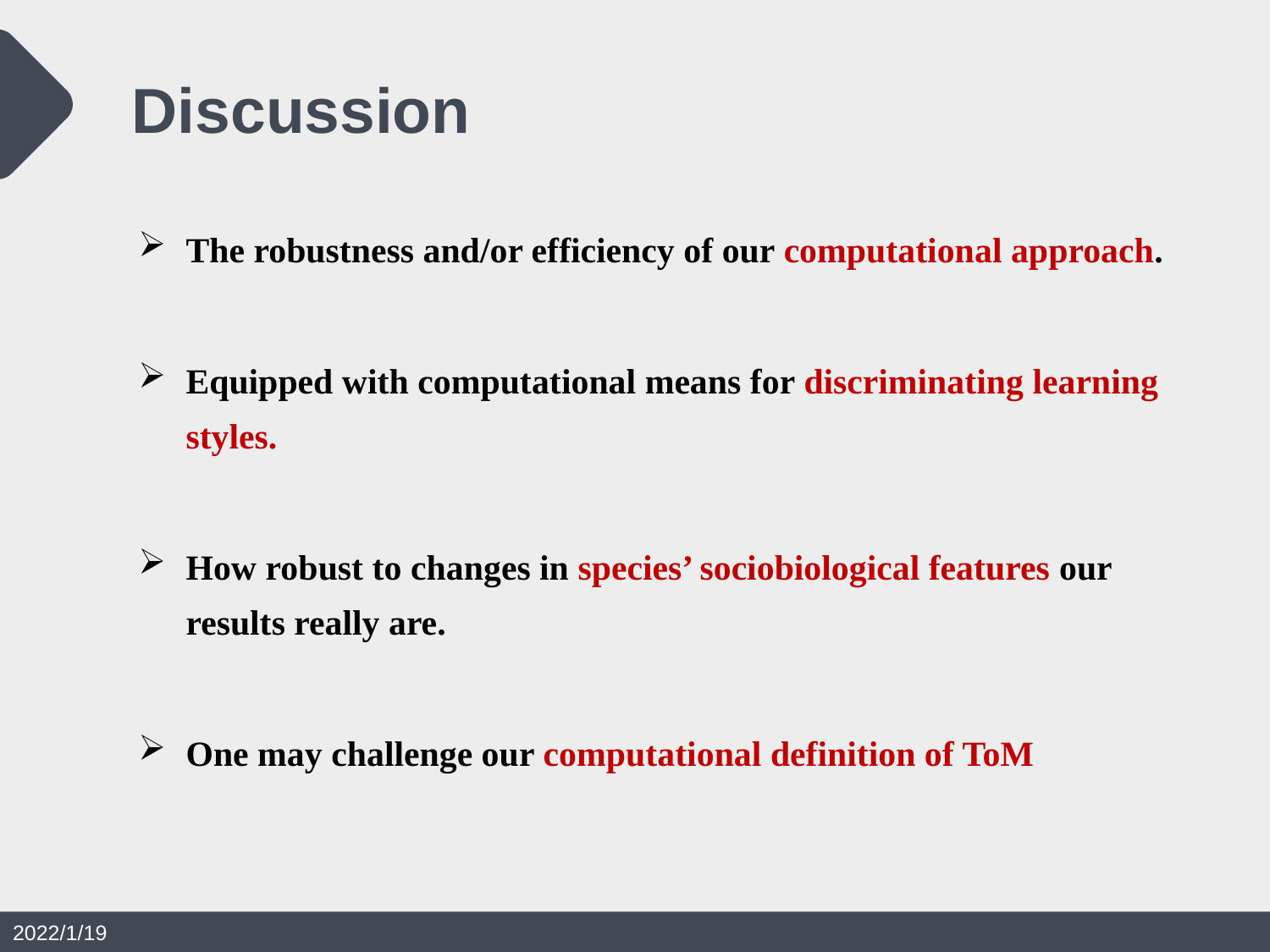

Discussion
The robustness and/or efficiency of our computational approach.

Equipped with computational means for discriminating learning styles.

How robust to changes in species’ sociobiological features our results really are.

One may challenge our computational definition of ToM
  - 1 -

8
2022/1/19
ToM across primate species